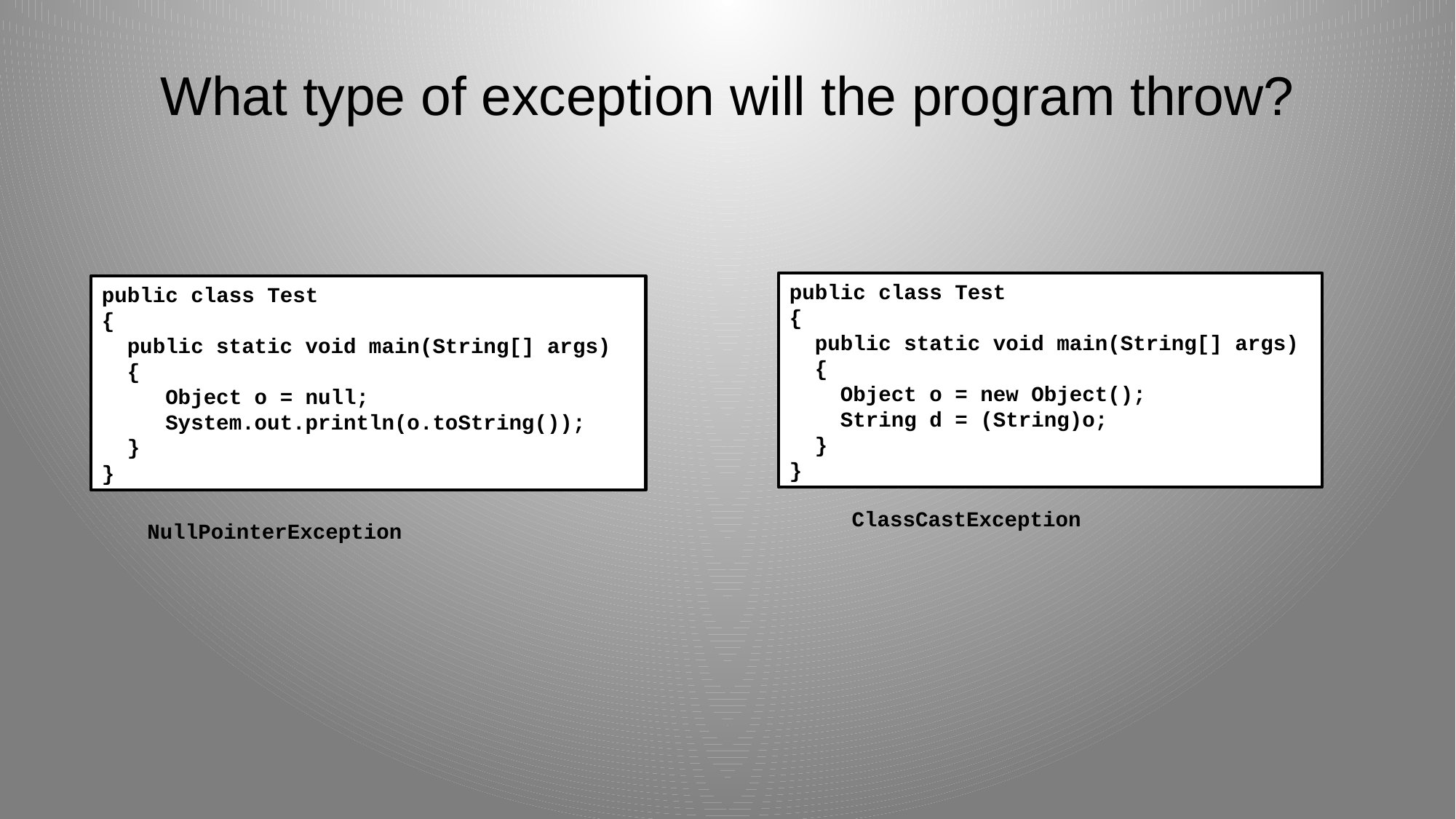

# What type of exception will the program throw?
public class Test
{
  public static void main(String[] args)
  {
    Object o = new Object();
    String d = (String)o;
  }
}
public class Test
{
  public static void main(String[] args)
  {
     Object o = null;
     System.out.println(o.toString());
  }
}
ClassCastException
NullPointerException